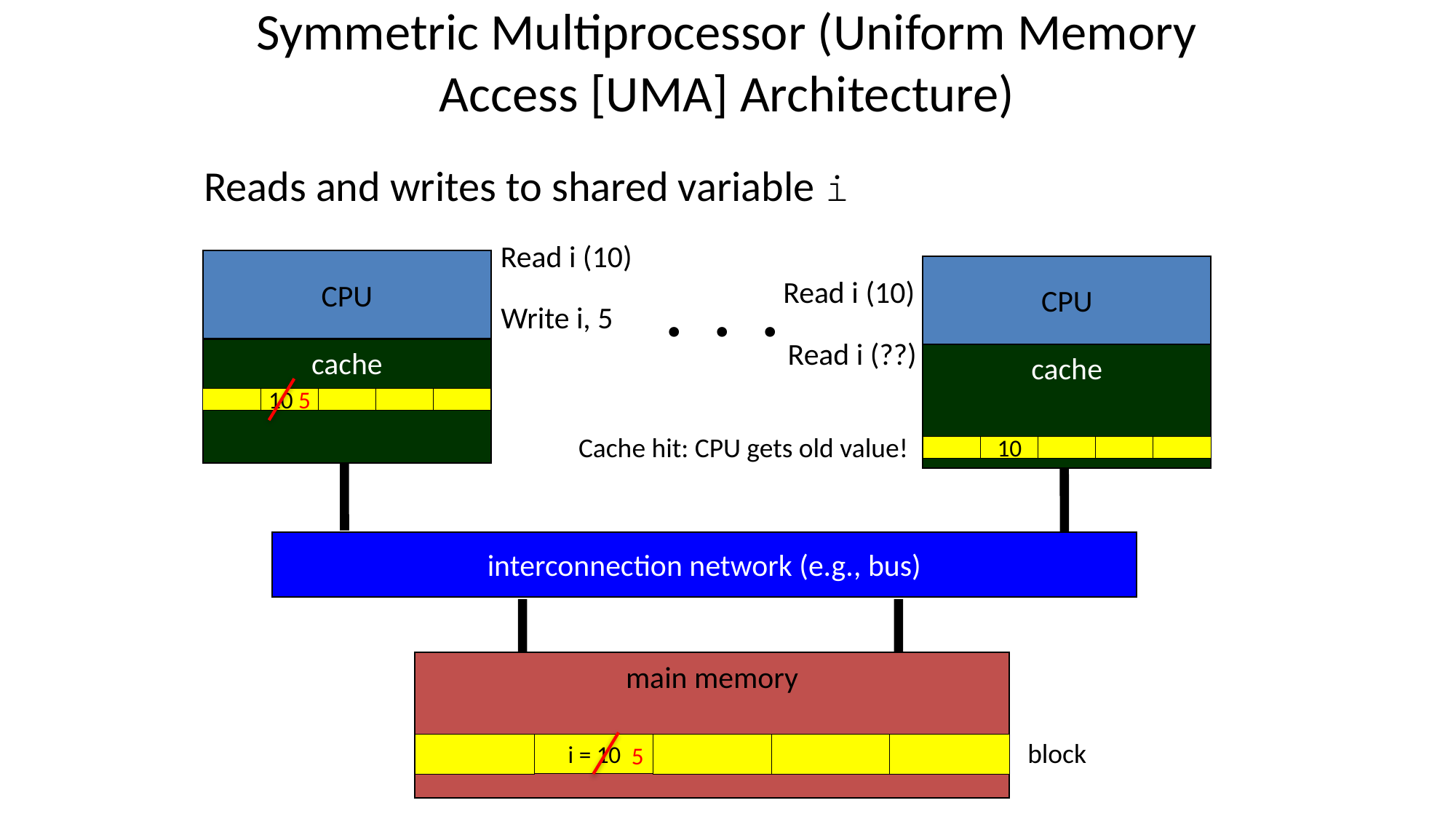

# Symmetric Multiprocessor (Uniform Memory Access [UMA] Architecture)
Reads and writes to shared variable i
Read i (10)
CPU
CPU
.  .  .
Read i (10)
Write i, 5
Read i (??)
cache
cache
10 5

10

Cache hit: CPU gets old value!

10

interconnection network (e.g., bus)

main memory
block

i = 10

5